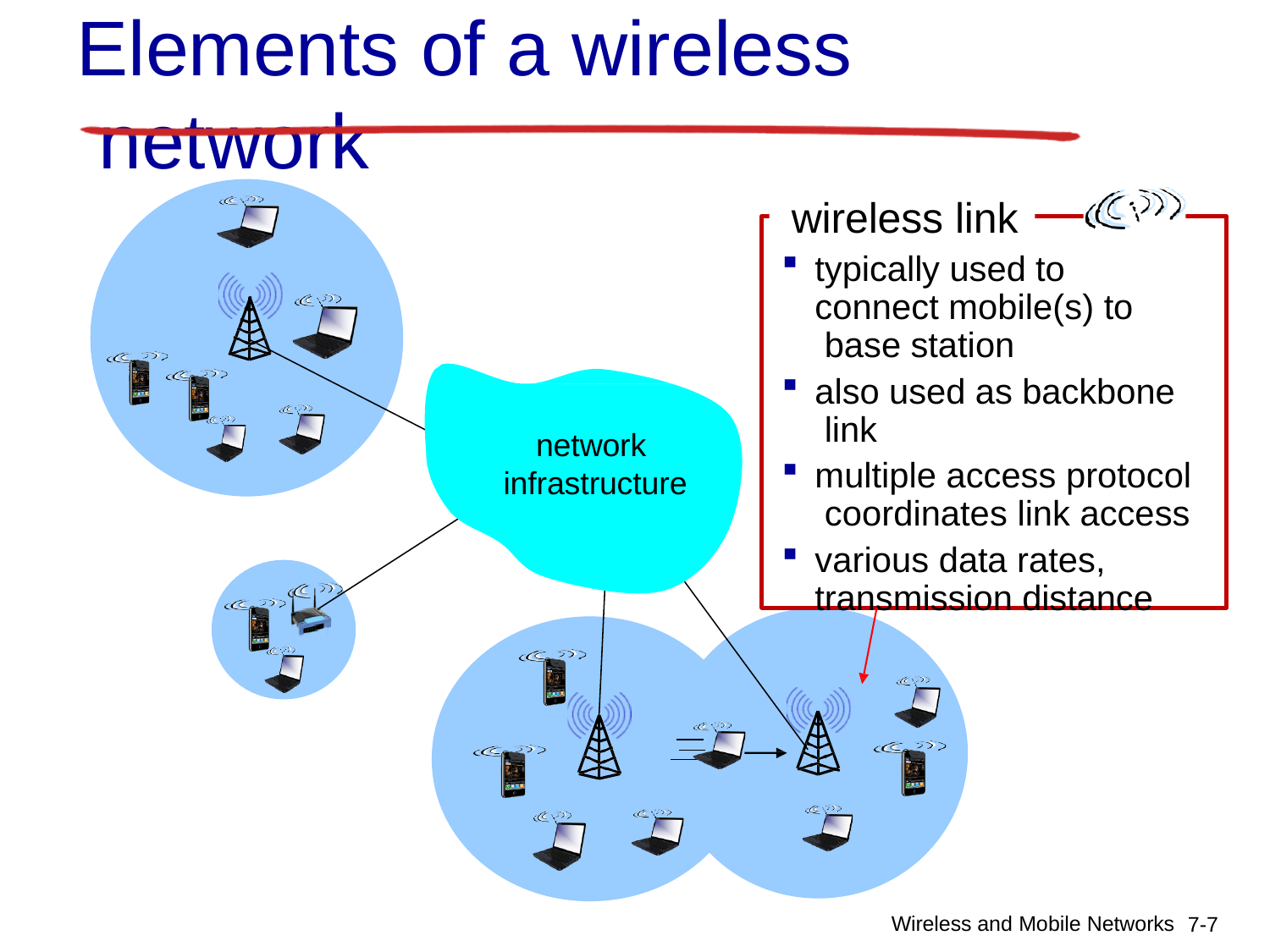

# Elements of a wireless  network

wireless link

typically used to  connect mobile(s) to  base station
also used as backbone  link
multiple access protocol  coordinates link access
various data rates,  transmission distance

network  infrastructure

Wireless and Mobile Networks
7-7